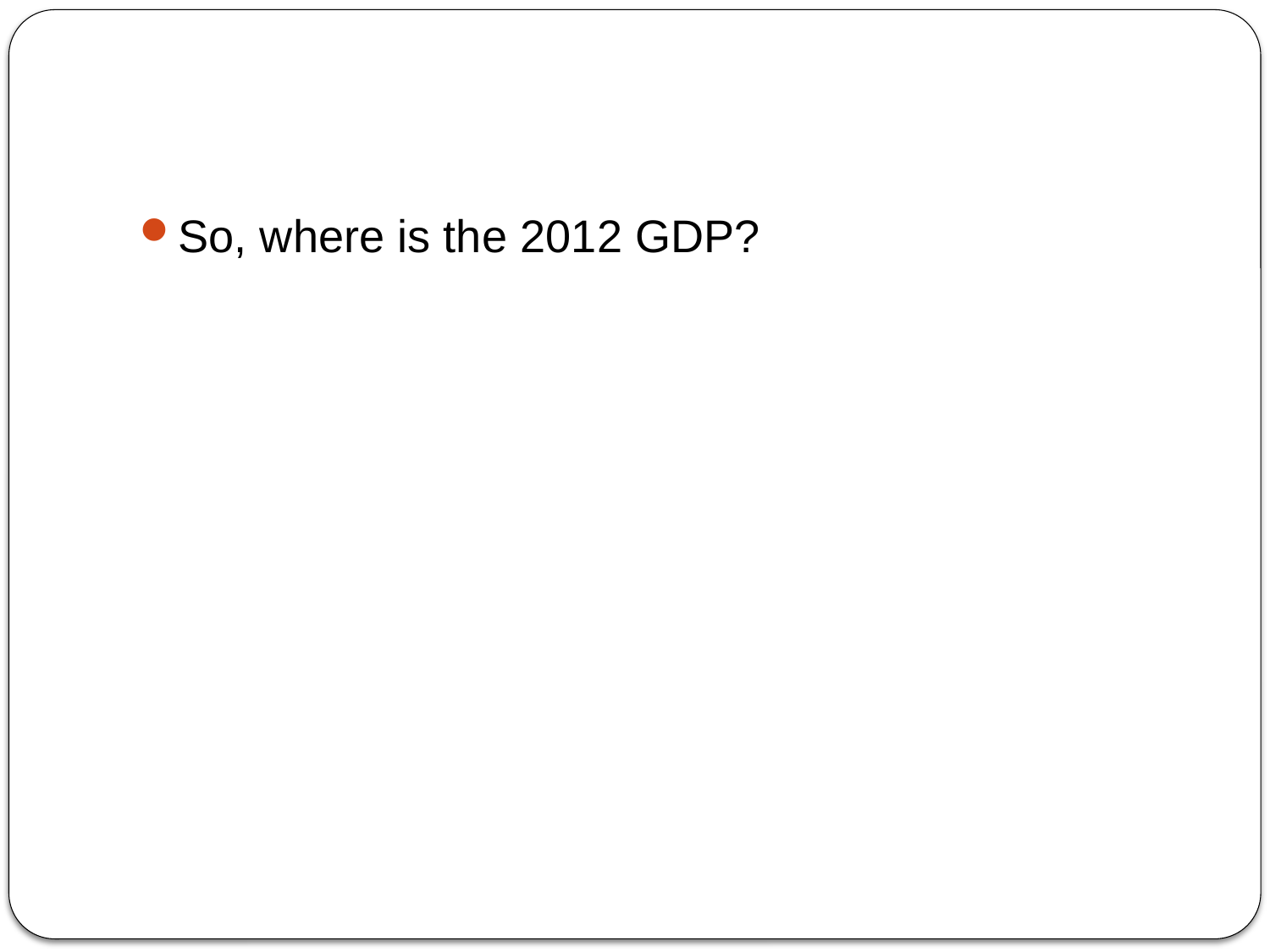

#
So, where is the 2012 GDP?